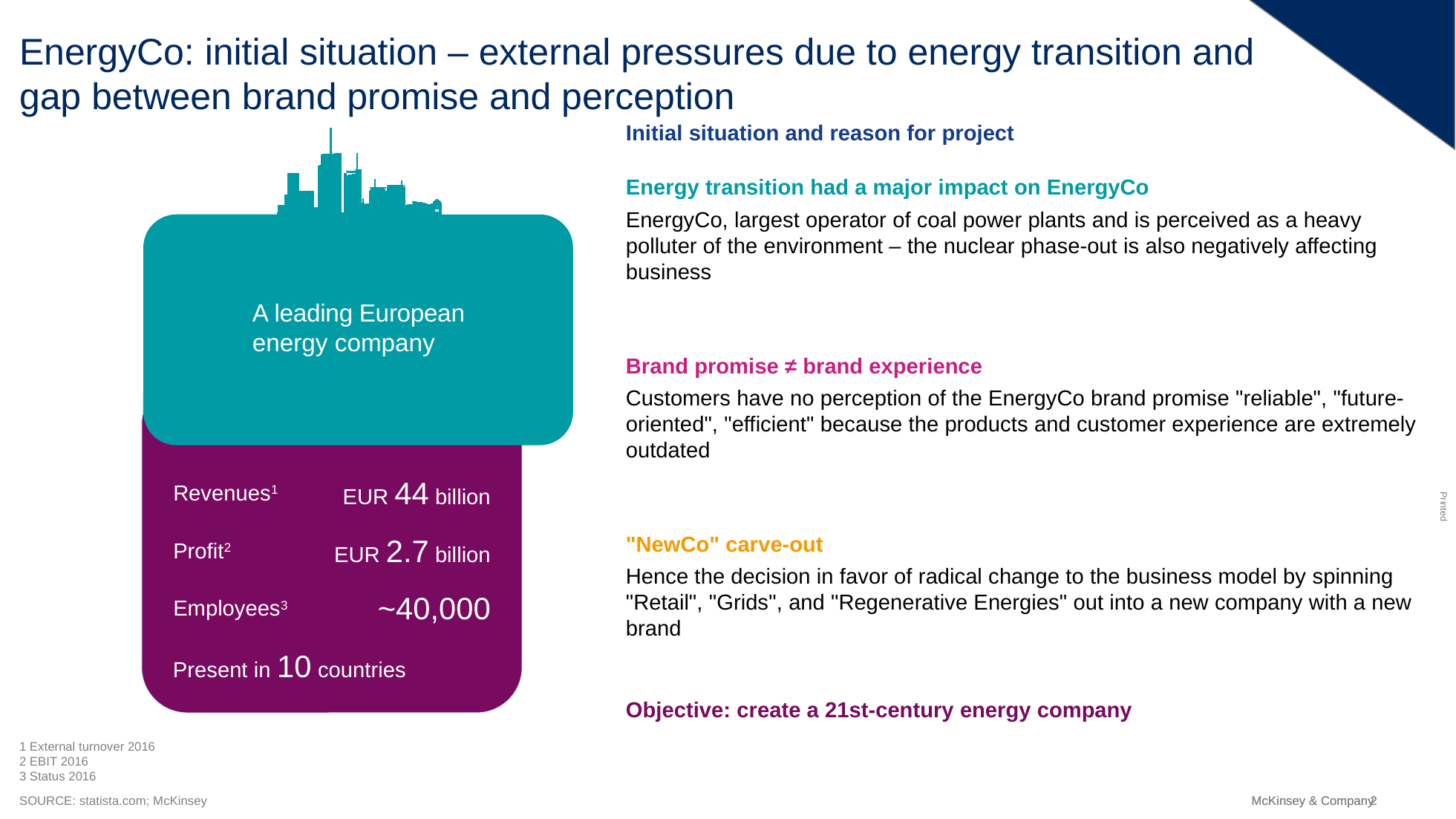

# EnergyCo: initial situation – external pressures due to energy transition and gap between brand promise and perception
Initial situation and reason for project

Energy transition had a major impact on EnergyCo
EnergyCo, largest operator of coal power plants and is perceived as a heavy polluter of the environment – the nuclear phase-out is also negatively affecting business

Company
Our task
A leading European energy company
Brand promise ≠ brand experience
Customers have no perception of the EnergyCo brand promise "reliable", "future-oriented", "efficient" because the products and customer experience are extremely outdated

EUR 44 billion
Revenues1
"NewCo" carve-out
Hence the decision in favor of radical change to the business model by spinning "Retail", "Grids", and "Regenerative Energies" out into a new company with a new brand
EUR 2.7 billion
Profit2
~40,000
Employees3
Present in 10 countries
Objective: create a 21st-century energy company
1 External turnover 2016
2 EBIT 2016
3 Status 2016
SOURCE: statista.com; McKinsey